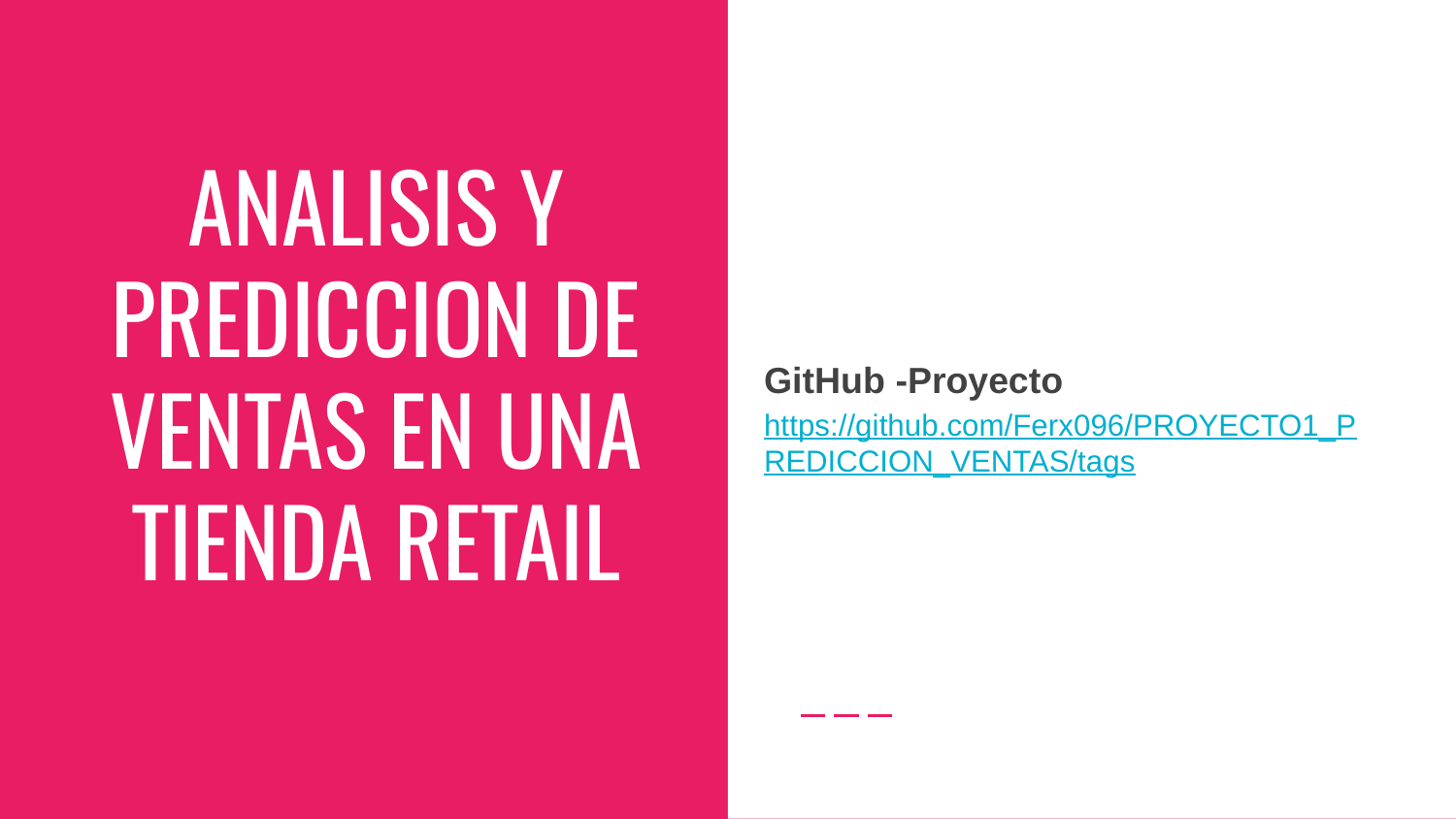

# ANALISIS Y PREDICCION DE VENTAS EN UNA TIENDA RETAIL

GitHub -Proyecto
https://github.com/Ferx096/PROYECTO1_PREDICCION_VENTAS/tags